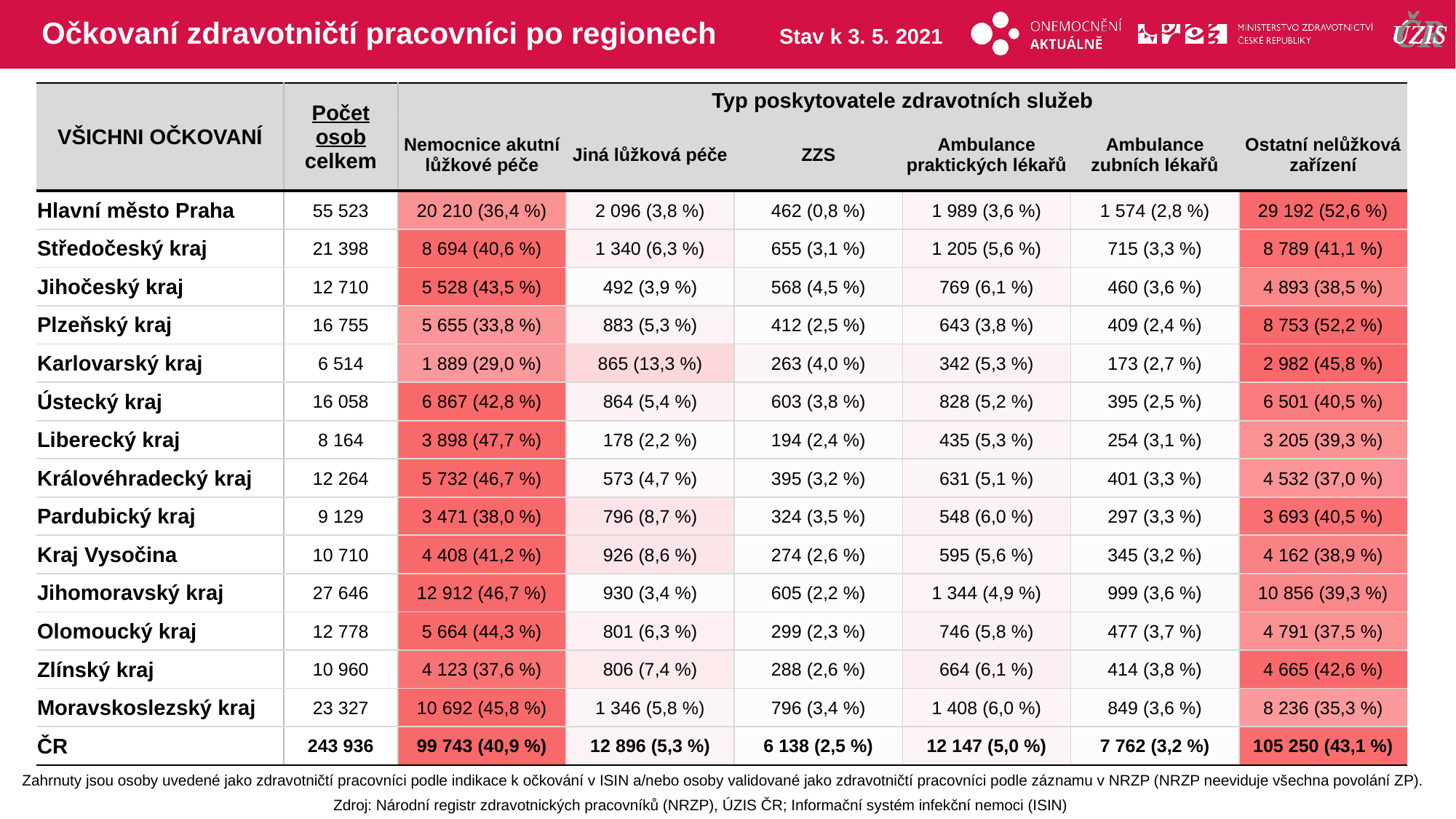

# Očkovaní zdravotničtí pracovníci po regionech
Stav k 3. 5. 2021
| VŠICHNI OČKOVANÍ | Počet osob celkem | Typ poskytovatele zdravotních služeb |  |  |  |  |  |
| --- | --- | --- | --- | --- | --- | --- | --- |
|  |  | Nemocnice akutní lůžkové péče | Jiná lůžková péče | ZZS | Ambulance praktických lékařů | Ambulance zubních lékařů | Ostatní nelůžková zařízení |
| Hlavní město Praha | 55 523 | 20 210 (36,4 %) | 2 096 (3,8 %) | 462 (0,8 %) | 1 989 (3,6 %) | 1 574 (2,8 %) | 29 192 (52,6 %) |
| Středočeský kraj | 21 398 | 8 694 (40,6 %) | 1 340 (6,3 %) | 655 (3,1 %) | 1 205 (5,6 %) | 715 (3,3 %) | 8 789 (41,1 %) |
| Jihočeský kraj | 12 710 | 5 528 (43,5 %) | 492 (3,9 %) | 568 (4,5 %) | 769 (6,1 %) | 460 (3,6 %) | 4 893 (38,5 %) |
| Plzeňský kraj | 16 755 | 5 655 (33,8 %) | 883 (5,3 %) | 412 (2,5 %) | 643 (3,8 %) | 409 (2,4 %) | 8 753 (52,2 %) |
| Karlovarský kraj | 6 514 | 1 889 (29,0 %) | 865 (13,3 %) | 263 (4,0 %) | 342 (5,3 %) | 173 (2,7 %) | 2 982 (45,8 %) |
| Ústecký kraj | 16 058 | 6 867 (42,8 %) | 864 (5,4 %) | 603 (3,8 %) | 828 (5,2 %) | 395 (2,5 %) | 6 501 (40,5 %) |
| Liberecký kraj | 8 164 | 3 898 (47,7 %) | 178 (2,2 %) | 194 (2,4 %) | 435 (5,3 %) | 254 (3,1 %) | 3 205 (39,3 %) |
| Královéhradecký kraj | 12 264 | 5 732 (46,7 %) | 573 (4,7 %) | 395 (3,2 %) | 631 (5,1 %) | 401 (3,3 %) | 4 532 (37,0 %) |
| Pardubický kraj | 9 129 | 3 471 (38,0 %) | 796 (8,7 %) | 324 (3,5 %) | 548 (6,0 %) | 297 (3,3 %) | 3 693 (40,5 %) |
| Kraj Vysočina | 10 710 | 4 408 (41,2 %) | 926 (8,6 %) | 274 (2,6 %) | 595 (5,6 %) | 345 (3,2 %) | 4 162 (38,9 %) |
| Jihomoravský kraj | 27 646 | 12 912 (46,7 %) | 930 (3,4 %) | 605 (2,2 %) | 1 344 (4,9 %) | 999 (3,6 %) | 10 856 (39,3 %) |
| Olomoucký kraj | 12 778 | 5 664 (44,3 %) | 801 (6,3 %) | 299 (2,3 %) | 746 (5,8 %) | 477 (3,7 %) | 4 791 (37,5 %) |
| Zlínský kraj | 10 960 | 4 123 (37,6 %) | 806 (7,4 %) | 288 (2,6 %) | 664 (6,1 %) | 414 (3,8 %) | 4 665 (42,6 %) |
| Moravskoslezský kraj | 23 327 | 10 692 (45,8 %) | 1 346 (5,8 %) | 796 (3,4 %) | 1 408 (6,0 %) | 849 (3,6 %) | 8 236 (35,3 %) |
| ČR | 243 936 | 99 743 (40,9 %) | 12 896 (5,3 %) | 6 138 (2,5 %) | 12 147 (5,0 %) | 7 762 (3,2 %) | 105 250 (43,1 %) |
|  |  |  |  |  |  |
| --- | --- | --- | --- | --- | --- |
|  |  |  |  |  |  |
|  |  |  |  |  |  |
|  |  |  |  |  |  |
|  |  |  |  |  |  |
|  |  |  |  |  |  |
|  |  |  |  |  |  |
|  |  |  |  |  |  |
|  |  |  |  |  |  |
|  |  |  |  |  |  |
|  |  |  |  |  |  |
|  |  |  |  |  |  |
|  |  |  |  |  |  |
|  |  |  |  |  |  |
|  |  |  |  |  |  |
Zahrnuty jsou osoby uvedené jako zdravotničtí pracovníci podle indikace k očkování v ISIN a/nebo osoby validované jako zdravotničtí pracovníci podle záznamu v NRZP (NRZP neeviduje všechna povolání ZP).
Zdroj: Národní registr zdravotnických pracovníků (NRZP), ÚZIS ČR; Informační systém infekční nemoci (ISIN)